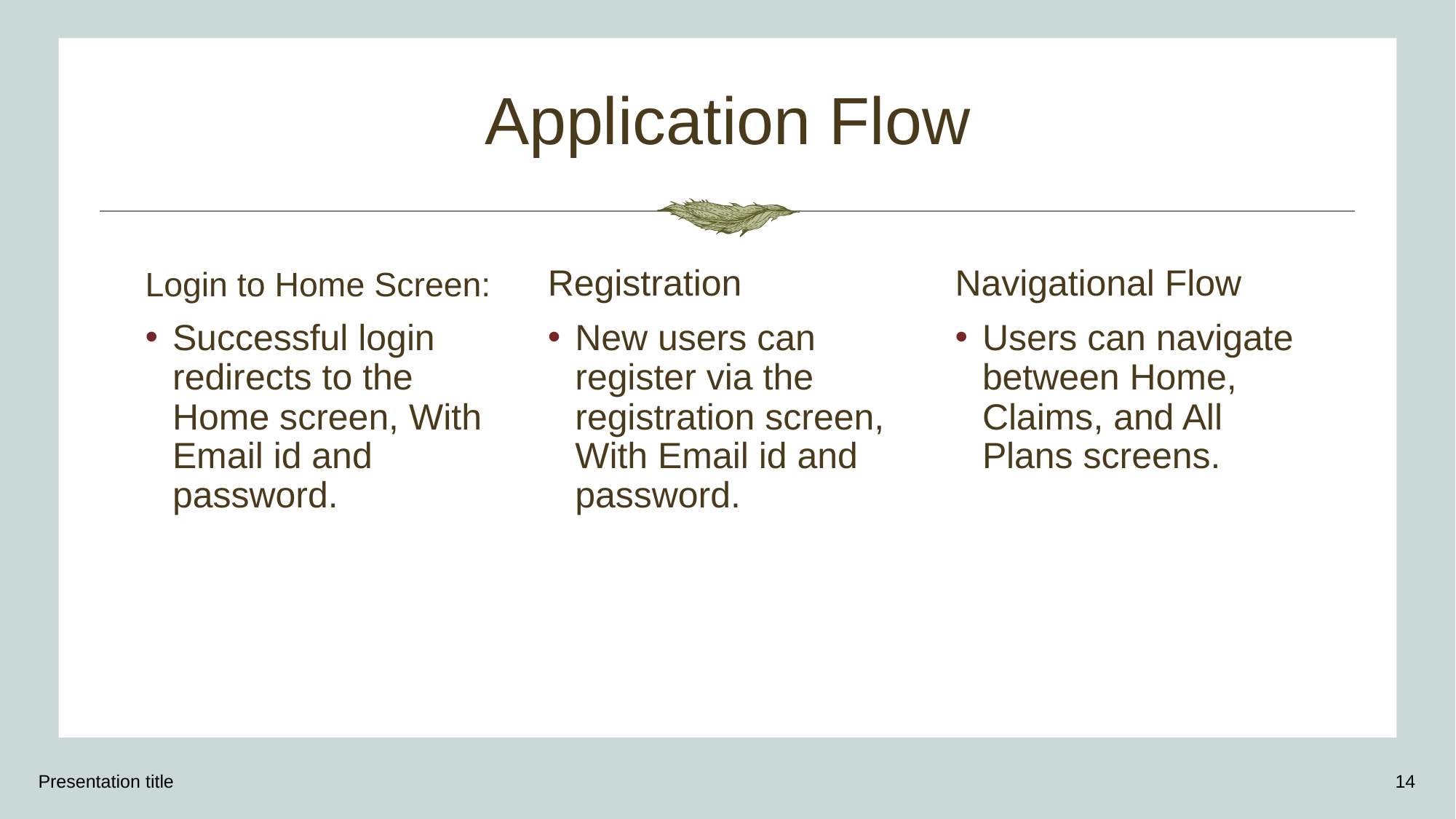

# Application Flow
Login to Home Screen:
Registration
Navigational Flow
Successful login redirects to the Home screen, With Email id and password.
New users can register via the registration screen, With Email id and password.
Users can navigate between Home, Claims, and All Plans screens.
Presentation title
14